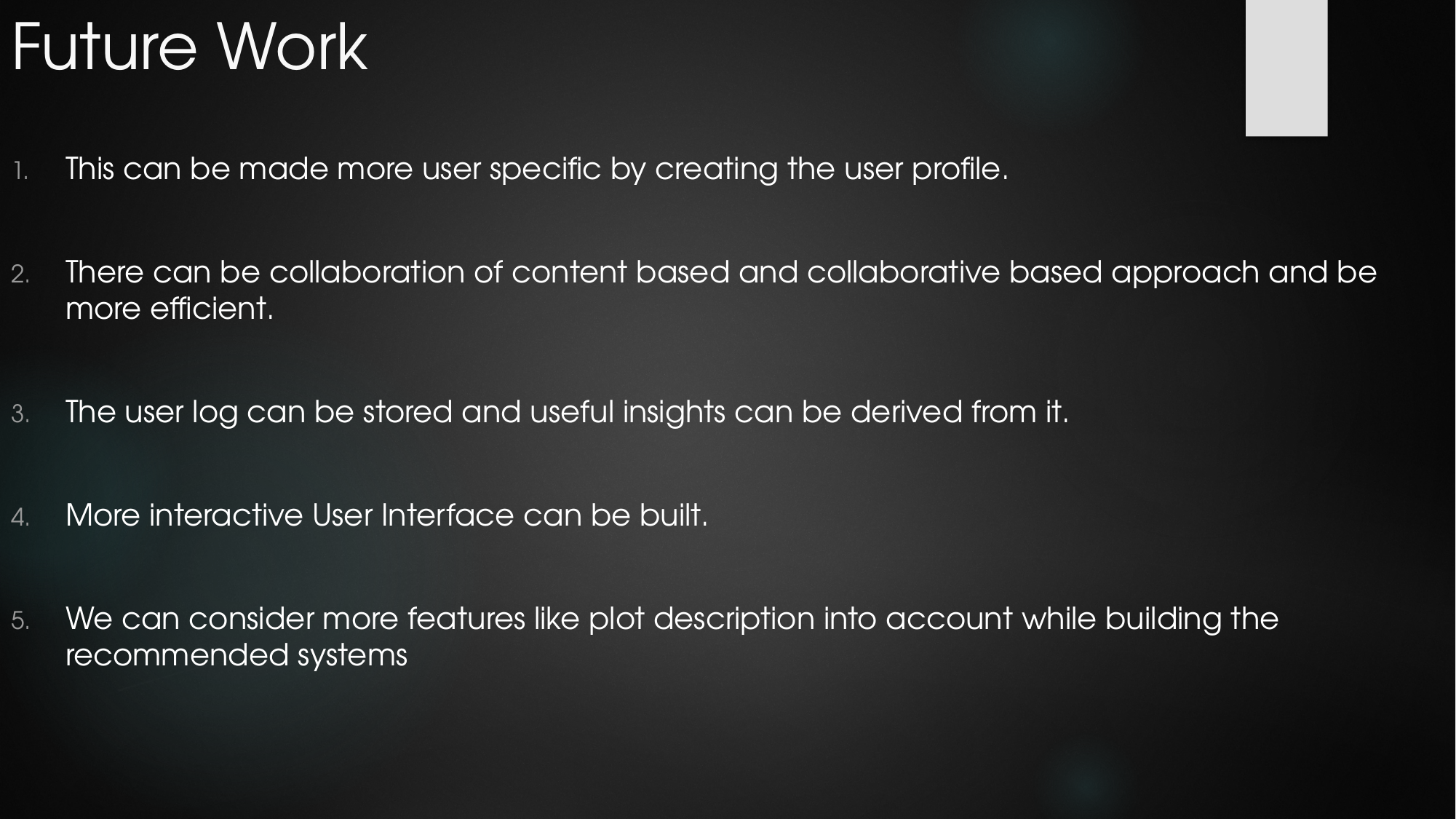

# Future Work
This can be made more user specific by creating the user profile.

There can be collaboration of content based and collaborative based approach and be more efficient.

The user log can be stored and useful insights can be derived from it.

More interactive User Interface can be built.

We can consider more features like plot description into account while building the recommended systems